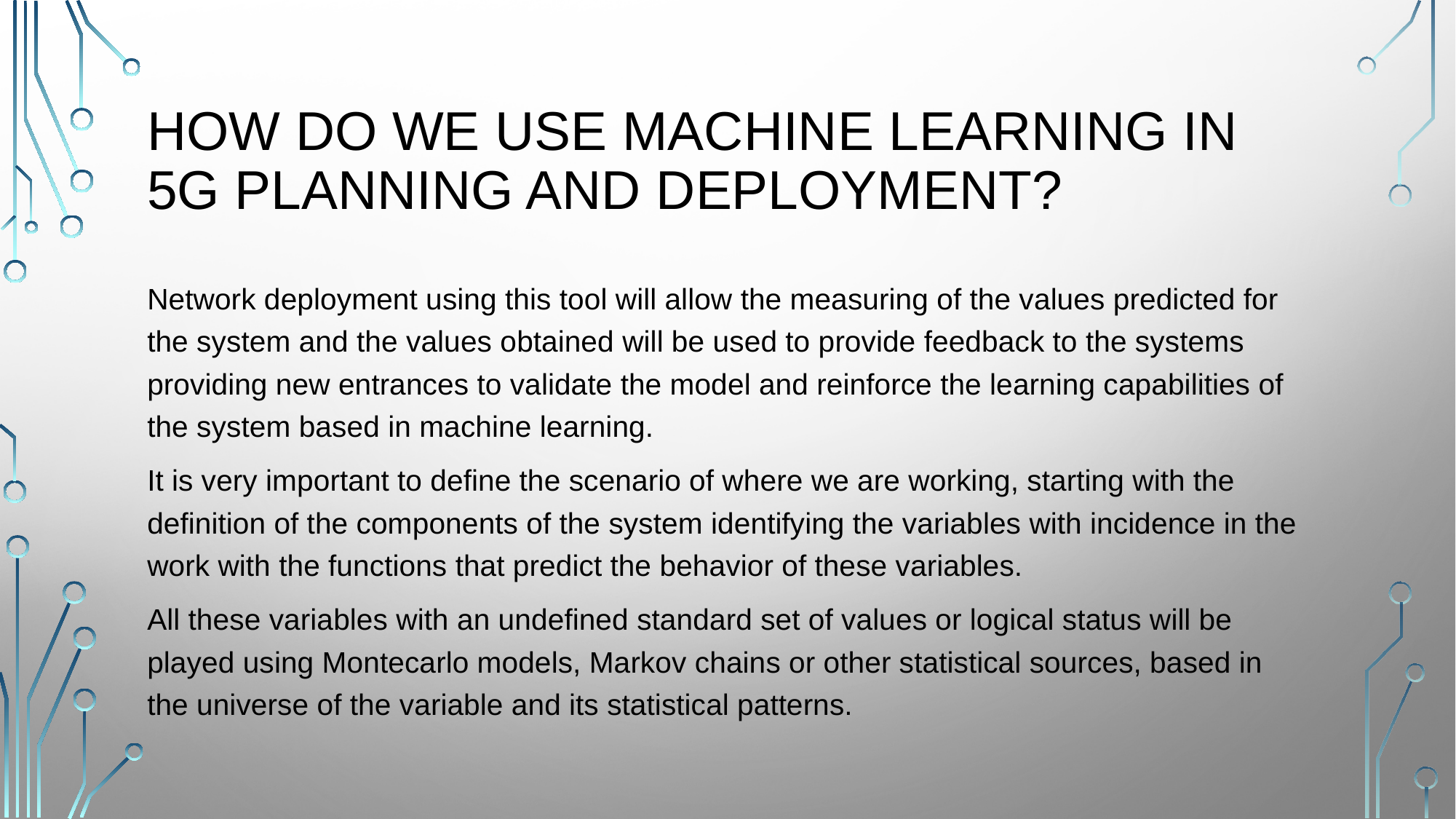

# How do we use machine learning in 5G planning and deployment?
Network deployment using this tool will allow the measuring of the values predicted for the system and the values obtained will be used to provide feedback to the systems providing new entrances to validate the model and reinforce the learning capabilities of the system based in machine learning.
It is very important to define the scenario of where we are working, starting with the definition of the components of the system identifying the variables with incidence in the work with the functions that predict the behavior of these variables.
All these variables with an undefined standard set of values or logical status will be played using Montecarlo models, Markov chains or other statistical sources, based in the universe of the variable and its statistical patterns.